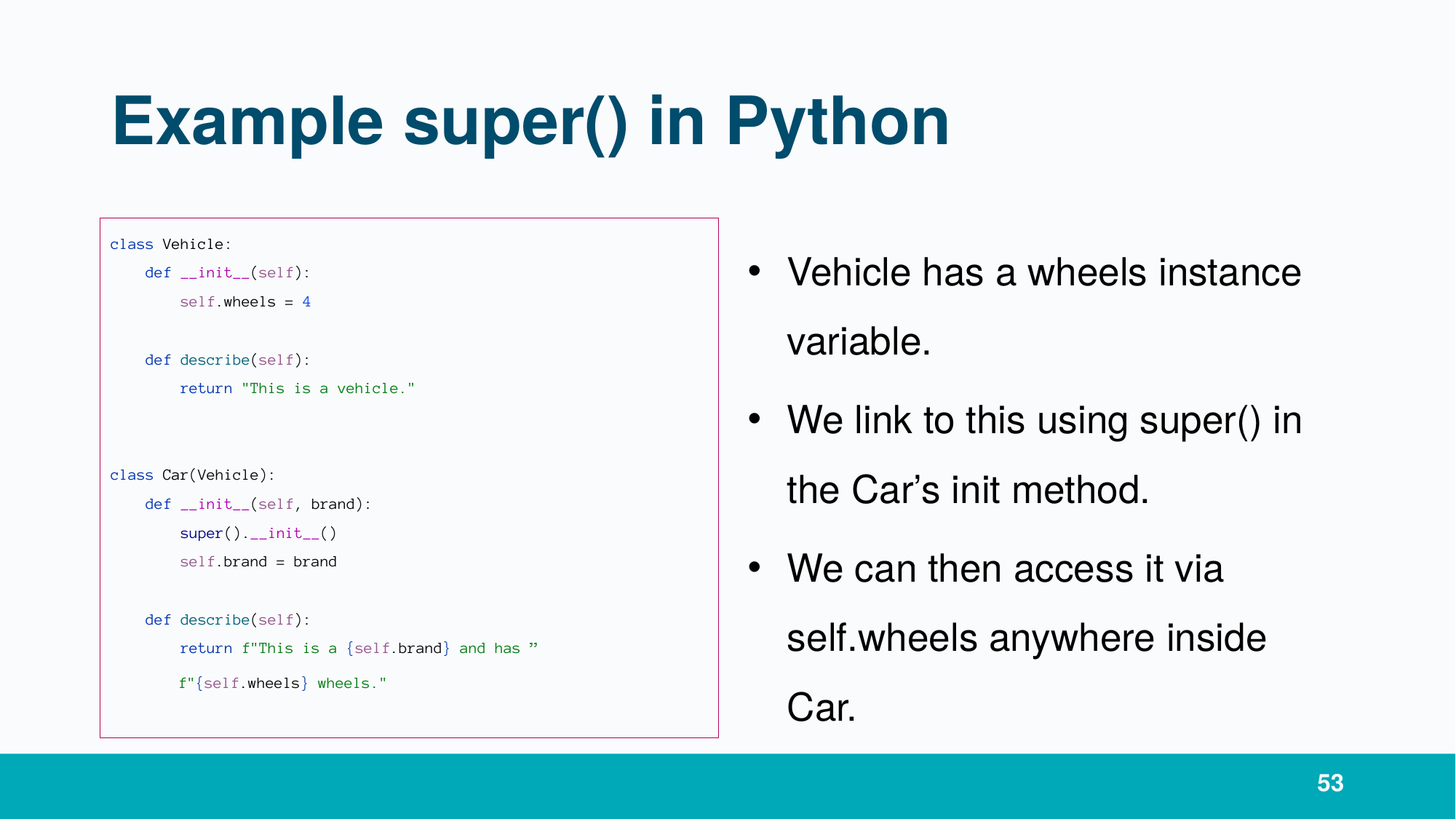

# Example super() in Python
class Vehicle:
    def __init__(self):
        self.wheels = 4
    def describe(self):
        return "This is a vehicle."
class Car(Vehicle):
    def __init__(self, brand):
        super().__init__()
        self.brand = brand
    def describe(self):
        return f"This is a {self.brand} and has ”
	   f"{self.wheels} wheels."
Vehicle has a wheels instance variable.
We link to this using super() in the Car’s init method.
We can then access it via self.wheels anywhere inside Car.
53